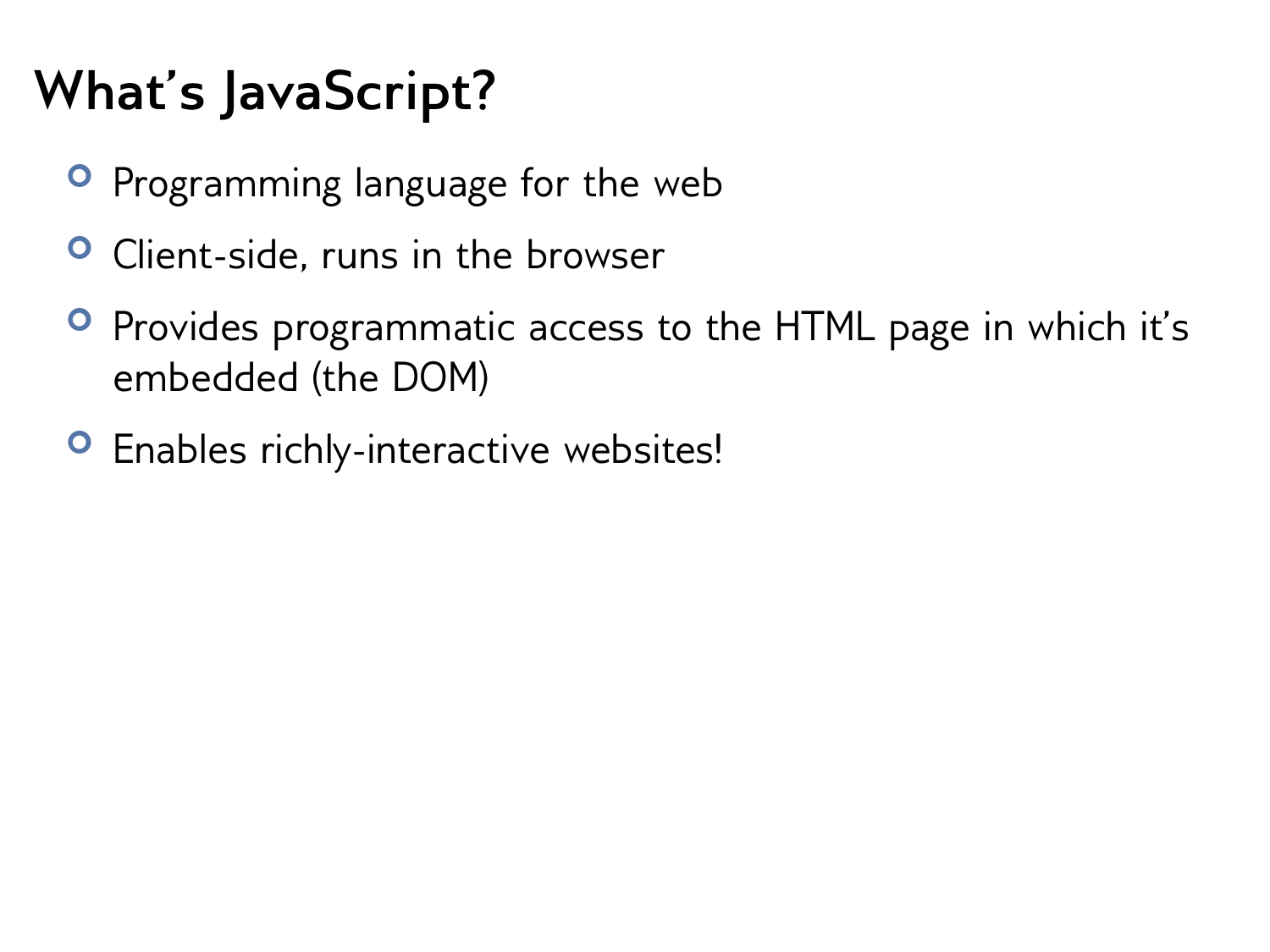

# What’s JavaScript?
Programming language for the web
Client-side, runs in the browser
Provides programmatic access to the HTML page in which it’s embedded (the DOM)
Enables richly-interactive websites!